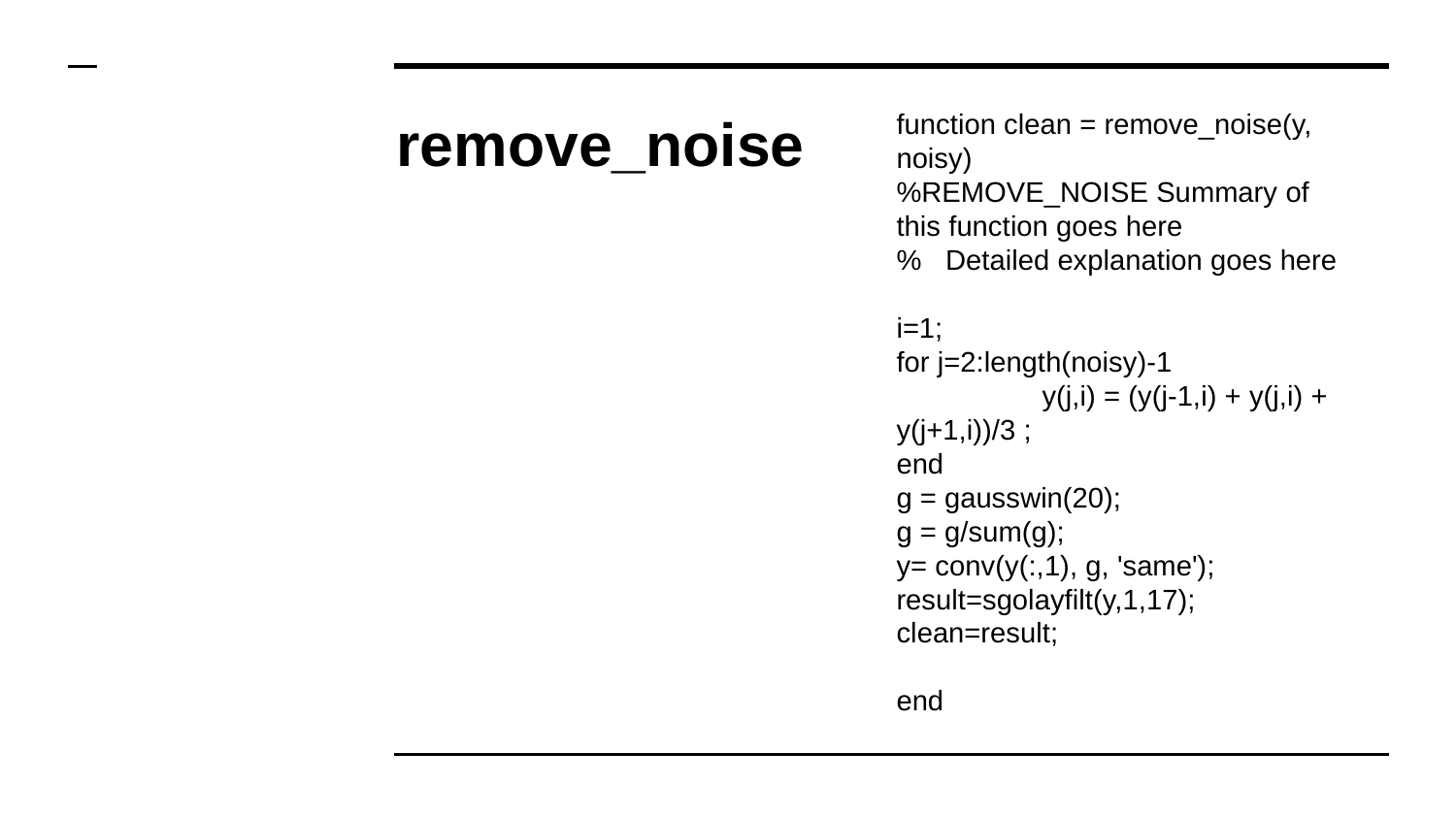

# remove_noise
function clean = remove_noise(y, noisy)
%REMOVE_NOISE Summary of this function goes here
%   Detailed explanation goes here

i=1;
for j=2:length(noisy)-1
	y(j,i) = (y(j-1,i) + y(j,i) + y(j+1,i))/3 ;
end
g = gausswin(20);
g = g/sum(g);
y= conv(y(:,1), g, 'same');
result=sgolayfilt(y,1,17);
clean=result;

end